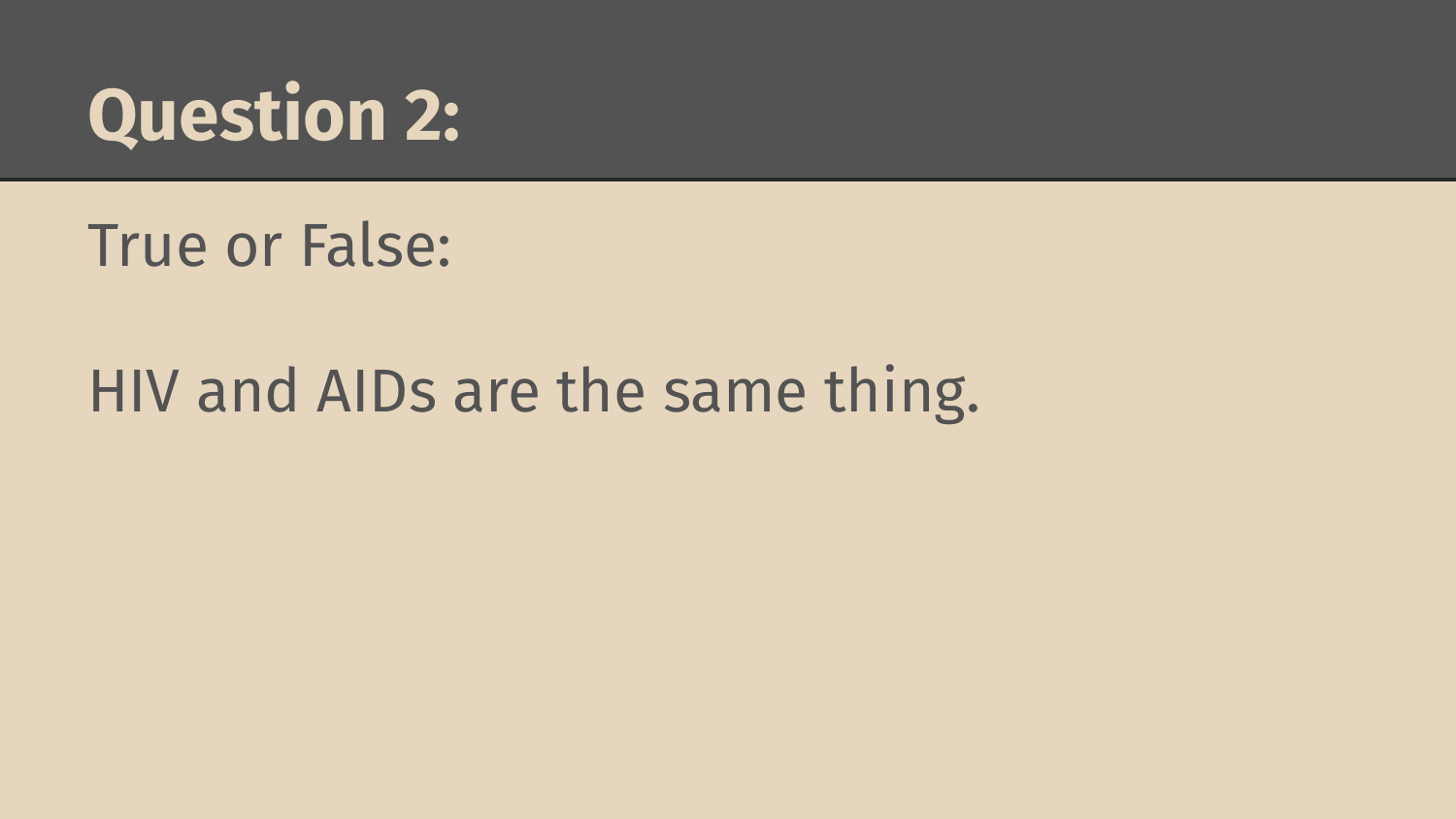

# Question 2:
True or False:

HIV and AIDs are the same thing.